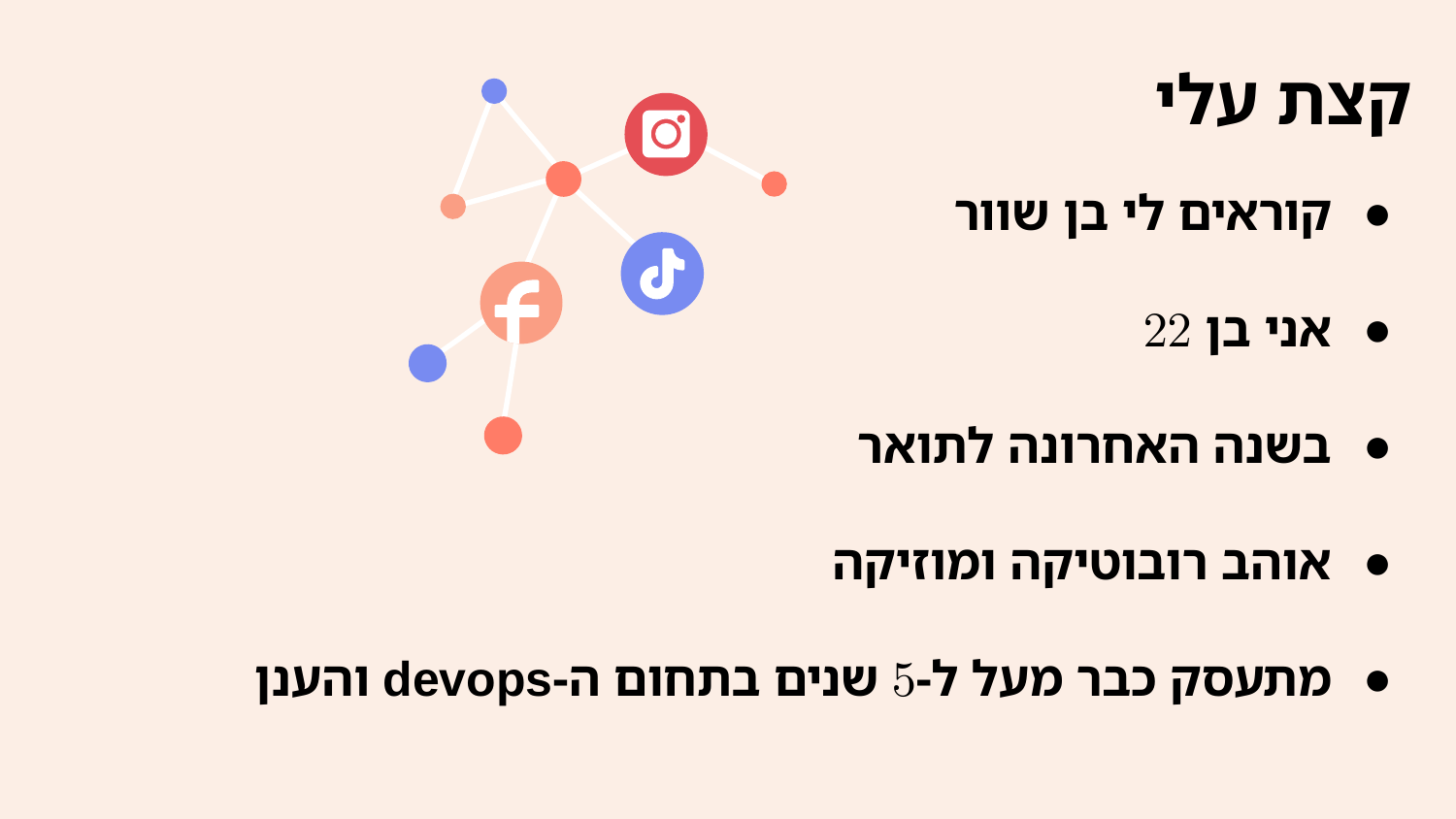

קצת עלי

קוראים לי בן שוור

אני בן 22

בשנה האחרונה לתואר

אוהב רובוטיקה ומוזיקה

מתעסק כבר מעל ל-5 שנים בתחום ה-devops והענן